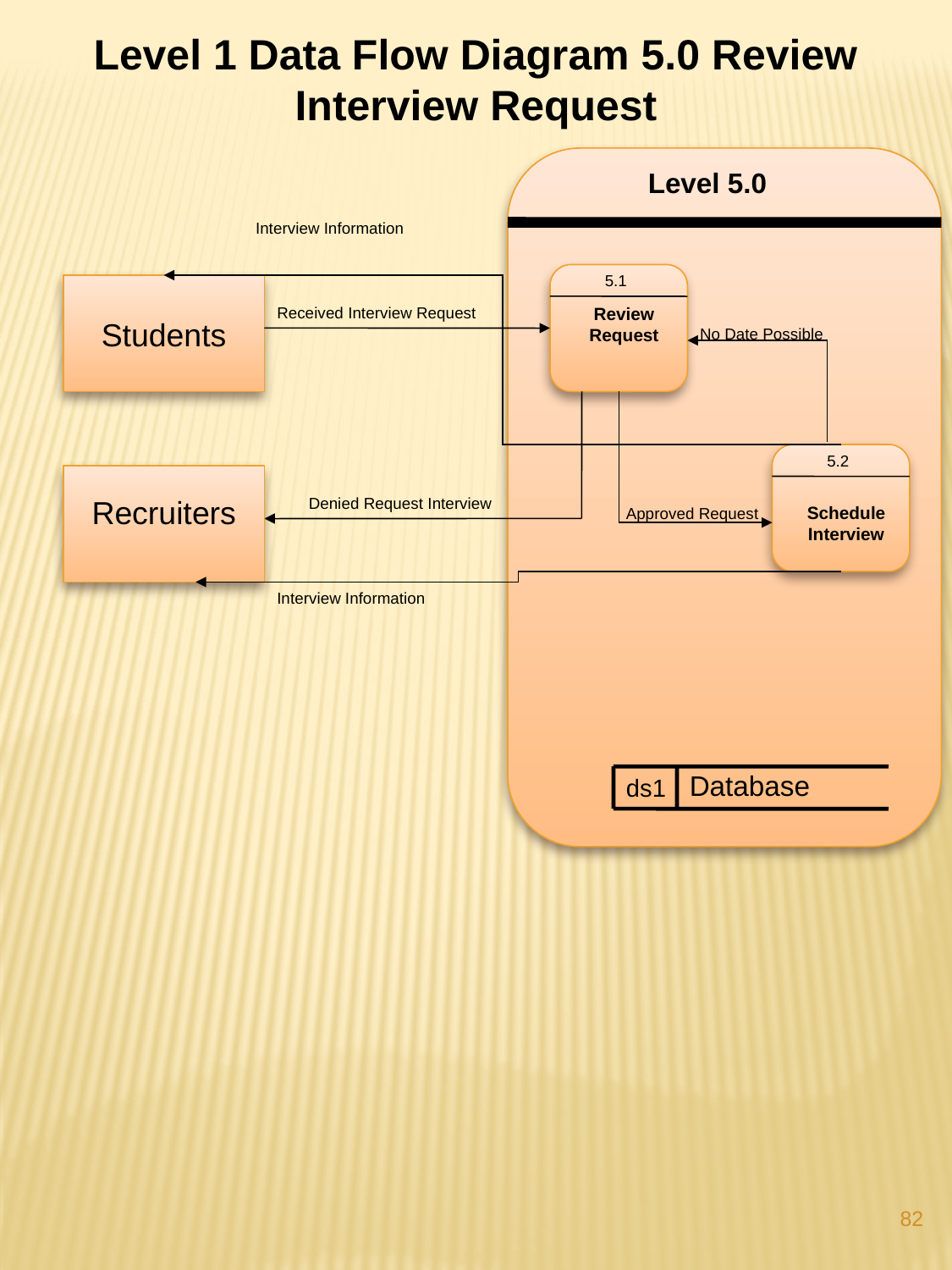

Level 1 Data Flow Diagram 5.0 Review Interview Request

Level 5.0
Interview Information

5.1

Received Interview Request

Review Request
Students
No Date Possible

5.2

Recruiters
Denied Request Interview
Schedule Interview
Approved Request

Faculty
Interview Information
Database

ds1

82